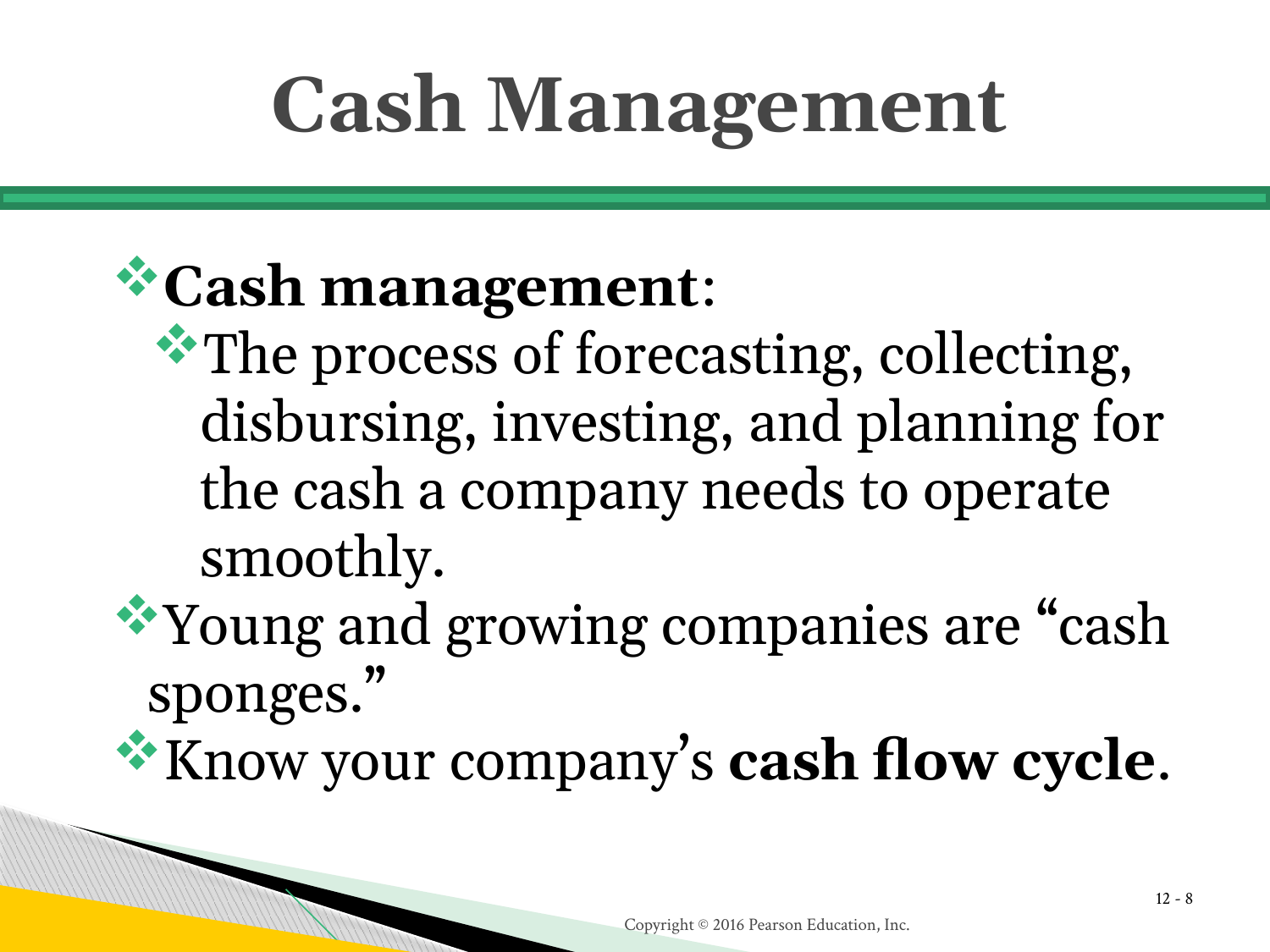

# Cash Management
Cash management:
The process of forecasting, collecting, disbursing, investing, and planning for the cash a company needs to operate smoothly.
Young and growing companies are “cash sponges.”
Know your company’s cash flow cycle.

12 - 8
Copyright © 2016 Pearson Education, Inc.